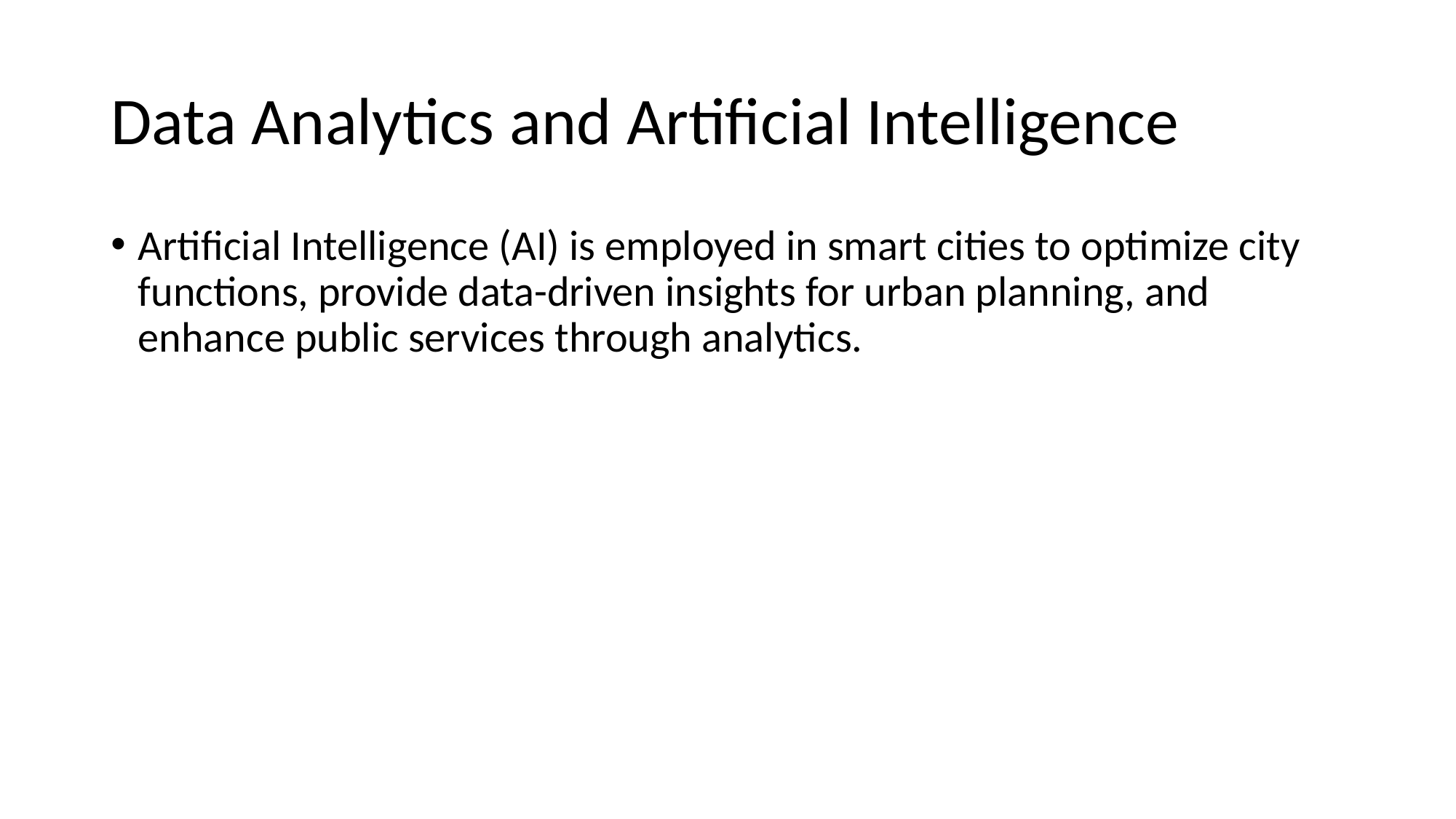

# Data Analytics and Artificial Intelligence
Artificial Intelligence (AI) is employed in smart cities to optimize city functions, provide data-driven insights for urban planning, and enhance public services through analytics.